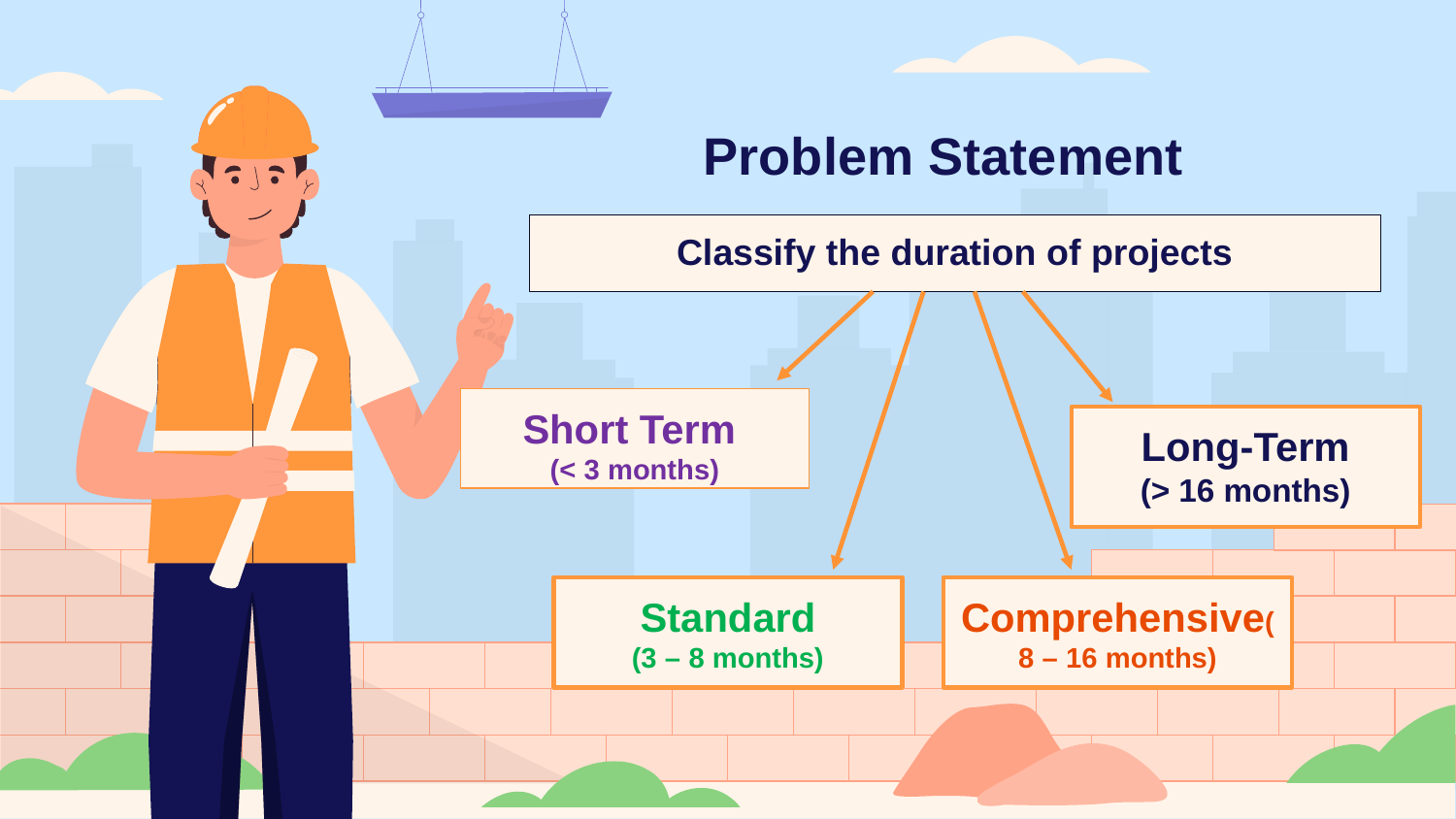

# Problem Statement
Classify the duration of projects

Short Term
(< 3 months)
Long-Term
(> 16 months)
Standard
(3 – 8 months)
Comprehensive(8 – 16 months)